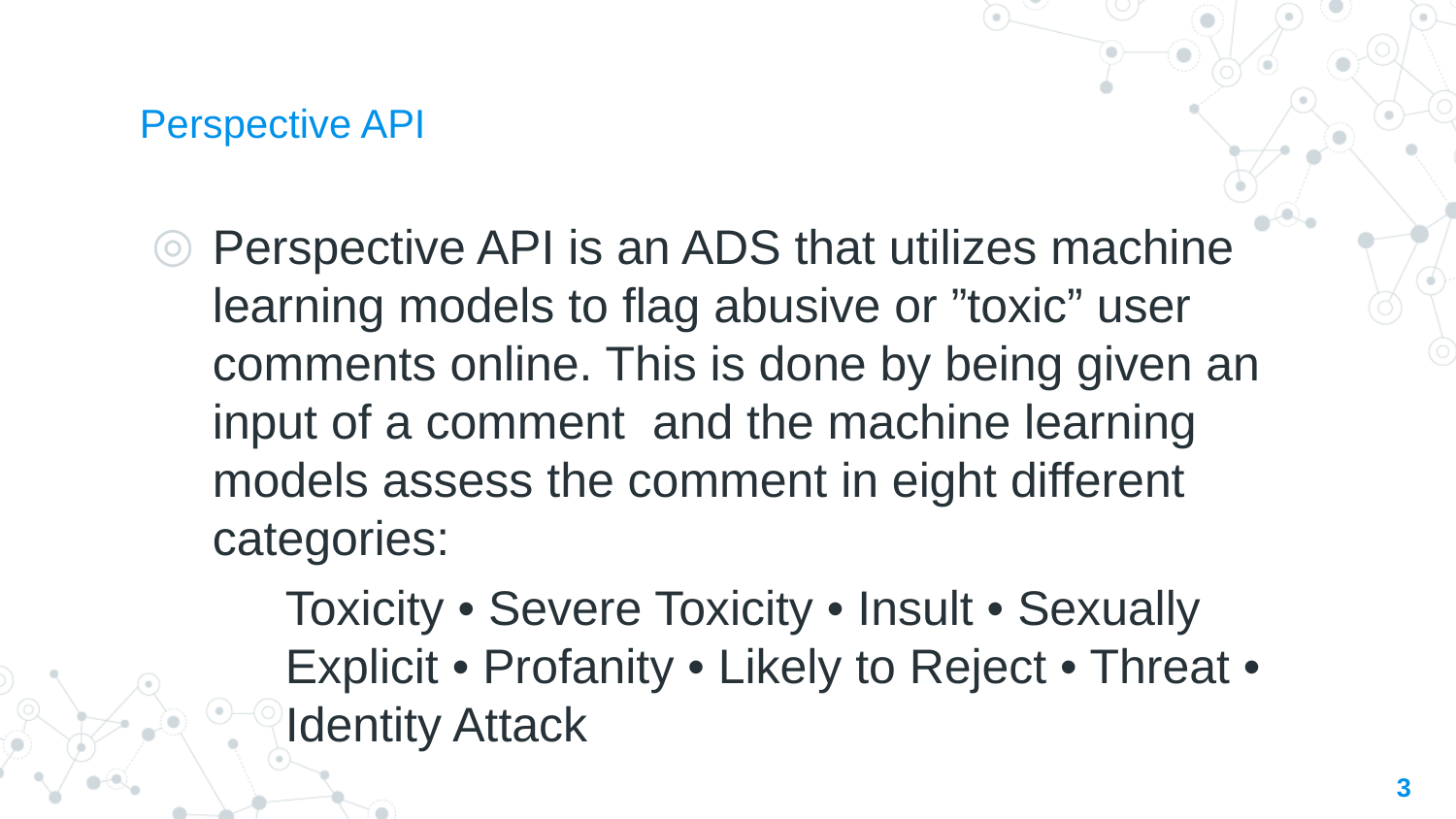

# Perspective API
Perspective API is an ADS that utilizes machine learning models to flag abusive or ”toxic” user comments online. This is done by being given an input of a comment  and the machine learning models assess the comment in eight different categories:
Toxicity • Severe Toxicity • Insult • Sexually Explicit • Profanity • Likely to Reject • Threat • Identity Attack
3